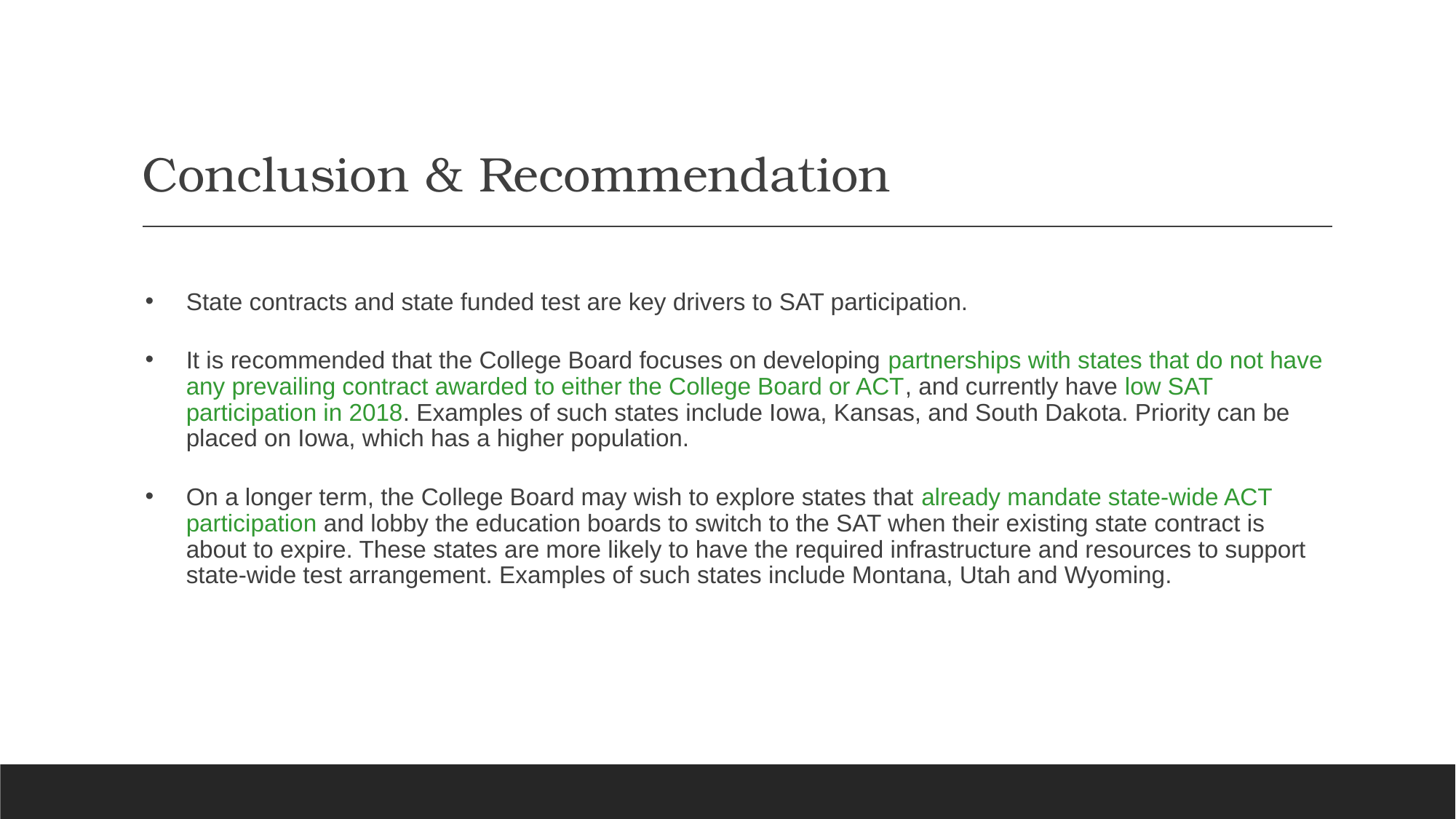

# Conclusion & Recommendation

State contracts and state funded test are key drivers to SAT participation.

It is recommended that the College Board focuses on developing partnerships with states that do not have any prevailing contract awarded to either the College Board or ACT, and currently have low SAT participation in 2018. Examples of such states include Iowa, Kansas, and South Dakota. Priority can be placed on Iowa, which has a higher population.

On a longer term, the College Board may wish to explore states that already mandate state-wide ACT participation and lobby the education boards to switch to the SAT when their existing state contract is about to expire. These states are more likely to have the required infrastructure and resources to support state-wide test arrangement. Examples of such states include Montana, Utah and Wyoming.